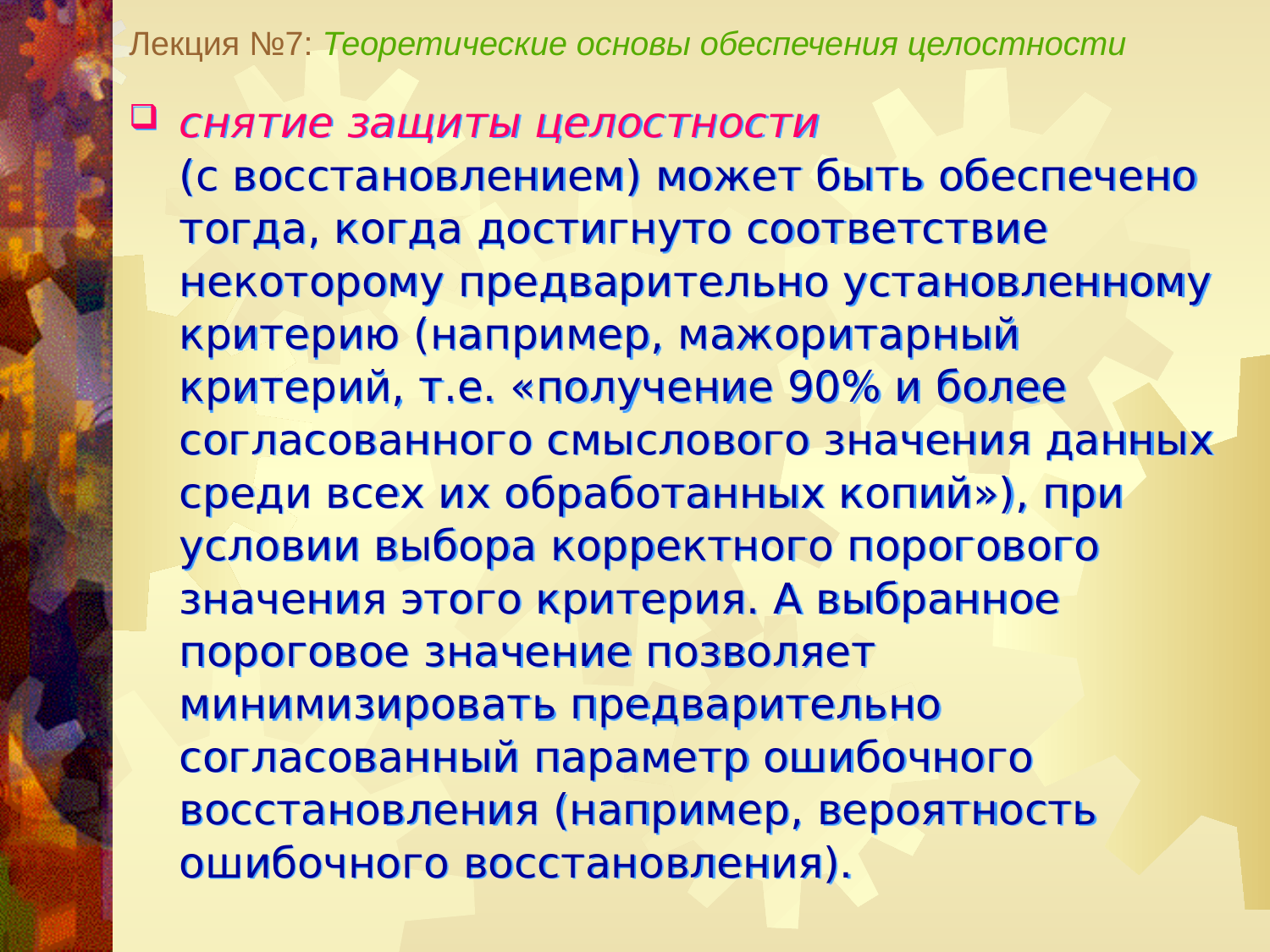

Лекция №7: Теоретические основы обеспечения целостности
снятие защиты целостности
(с восстановлением) может быть обеспечено тогда, когда достигнуто соответствие некоторому предварительно установленному критерию (например, мажоритарный критерий, т.е. «получение 90% и более согласованного смыслового значения данных среди всех их обработанных копий»), при условии выбора корректного порогового значения этого критерия. А выбранное пороговое значение позволяет минимизировать предварительно согласованный параметр ошибочного восстановления (например, вероятность ошибочного восстановления).